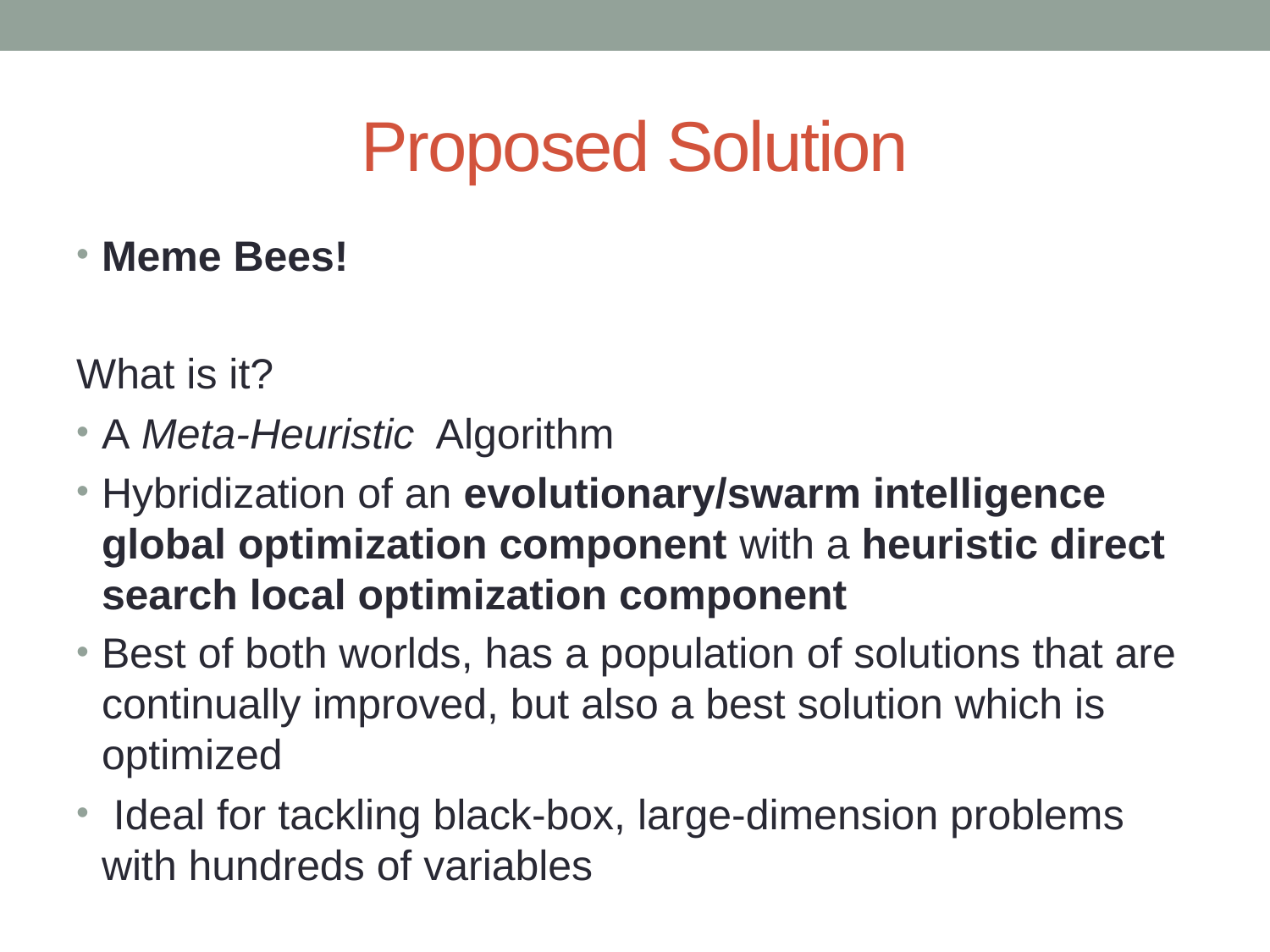

# Proposed Solution
Meme Bees!

What is it?
A Meta-Heuristic  Algorithm
Hybridization of an evolutionary/swarm intelligence global optimization component with a heuristic direct search local optimization component
Best of both worlds, has a population of solutions that are continually improved, but also a best solution which is optimized
 Ideal for tackling black-box, large-dimension problems    with hundreds of variables